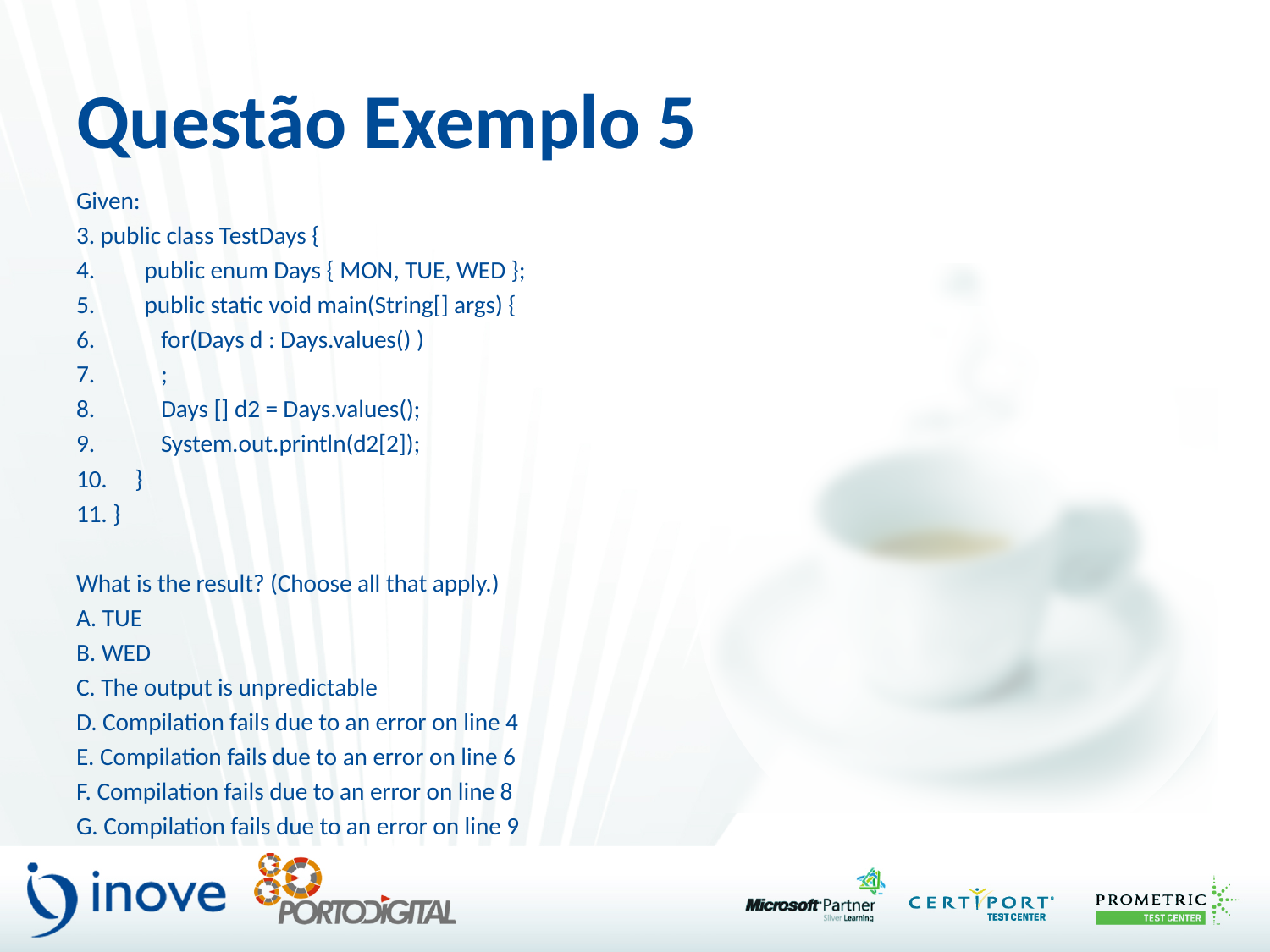

# Questão Exemplo 5
Given:
3. public class TestDays {
4.         public enum Days { MON, TUE, WED };
5.         public static void main(String[] args) {
6.            for(Days d : Days.values() )
7.            ;
8.            Days [] d2 = Days.values();
9.            System.out.println(d2[2]);
10.     }
11. }

What is the result? (Choose all that apply.)
A. TUE
B. WED
C. The output is unpredictable
D. Compilation fails due to an error on line 4
E. Compilation fails due to an error on line 6
F. Compilation fails due to an error on line 8
G. Compilation fails due to an error on line 9